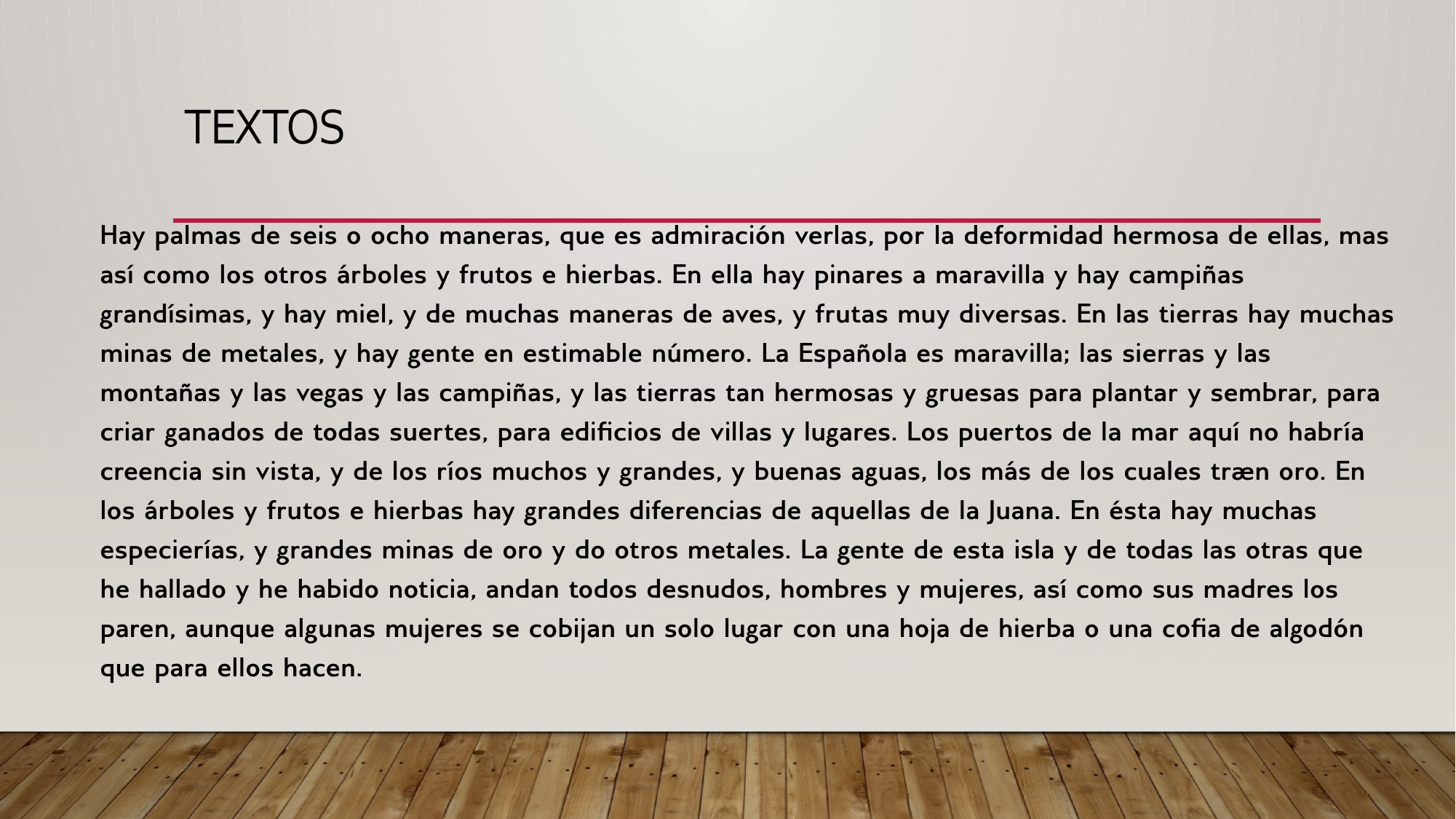

# Textos
Hay palmas de seis o ocho maneras, que es admiración verlas, por la deformidad hermosa de ellas, mas así como los otros árboles y frutos e hierbas. En ella hay pinares a maravilla y hay campiñas grandísimas, y hay miel, y de muchas maneras de aves, y frutas muy diversas. En las tierras hay muchas minas de metales, y hay gente en estimable número. La Española es maravilla; las sierras y las montañas y las vegas y las campiñas, y las tierras tan hermosas y gruesas para plantar y sembrar, para criar ganados de todas suertes, para edificios de villas y lugares. Los puertos de la mar aquí no habría creencia sin vista, y de los ríos muchos y grandes, y buenas aguas, los más de los cuales traen oro. En los árboles y frutos e hierbas hay grandes diferencias de aquellas de la Juana. En ésta hay muchas especierías, y grandes minas de oro y do otros metales. La gente de esta isla y de todas las otras que he hallado y he habido noticia, andan todos desnudos, hombres y mujeres, así como sus madres los paren, aunque algunas mujeres se cobijan un solo lugar con una hoja de hierba o una cofia de algodón que para ellos hacen.